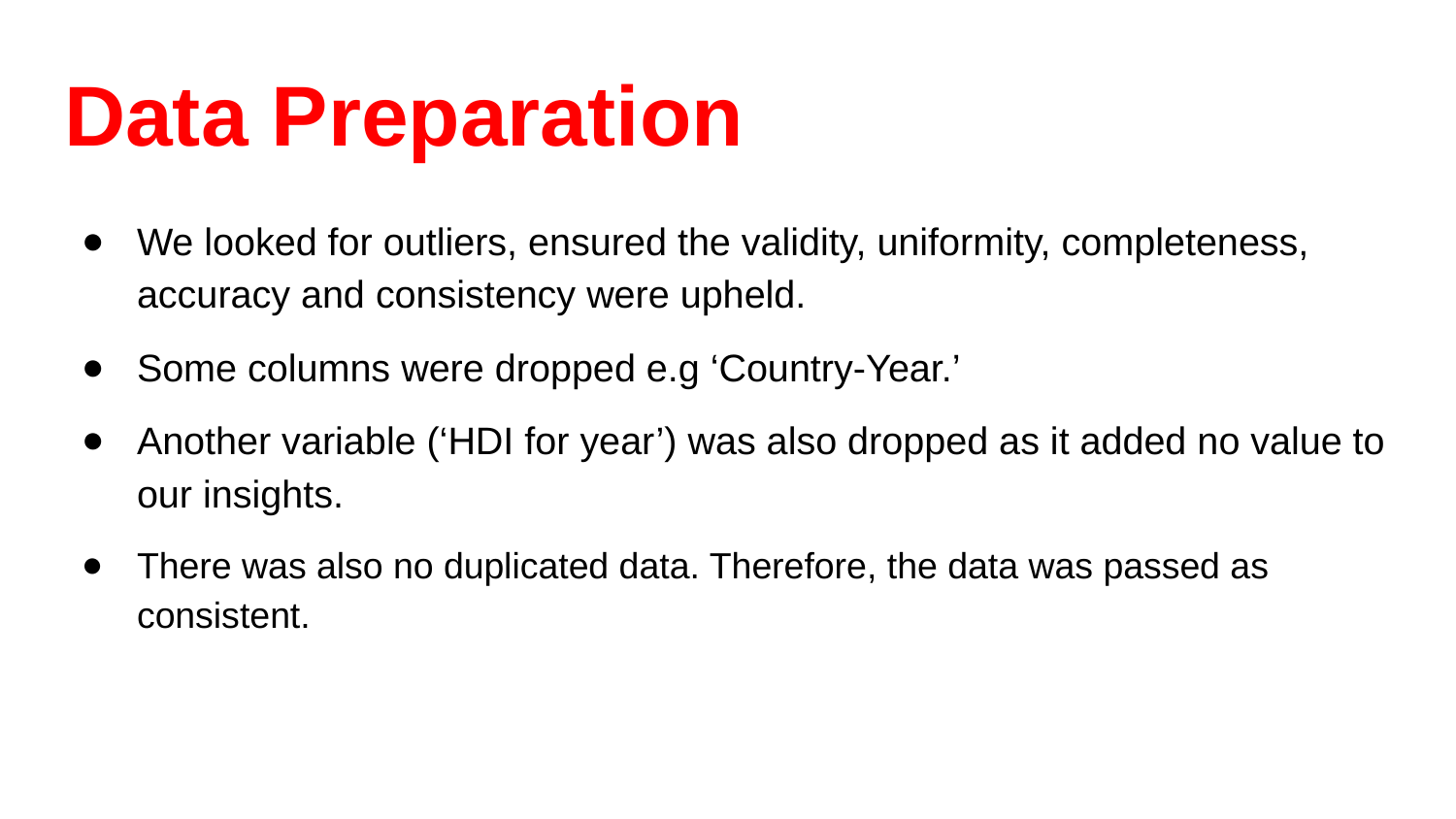

# Data Preparation
We looked for outliers, ensured the validity, uniformity, completeness, accuracy and consistency were upheld.
Some columns were dropped e.g ‘Country-Year.’
Another variable (‘HDI for year’) was also dropped as it added no value to our insights.
There was also no duplicated data. Therefore, the data was passed as consistent.